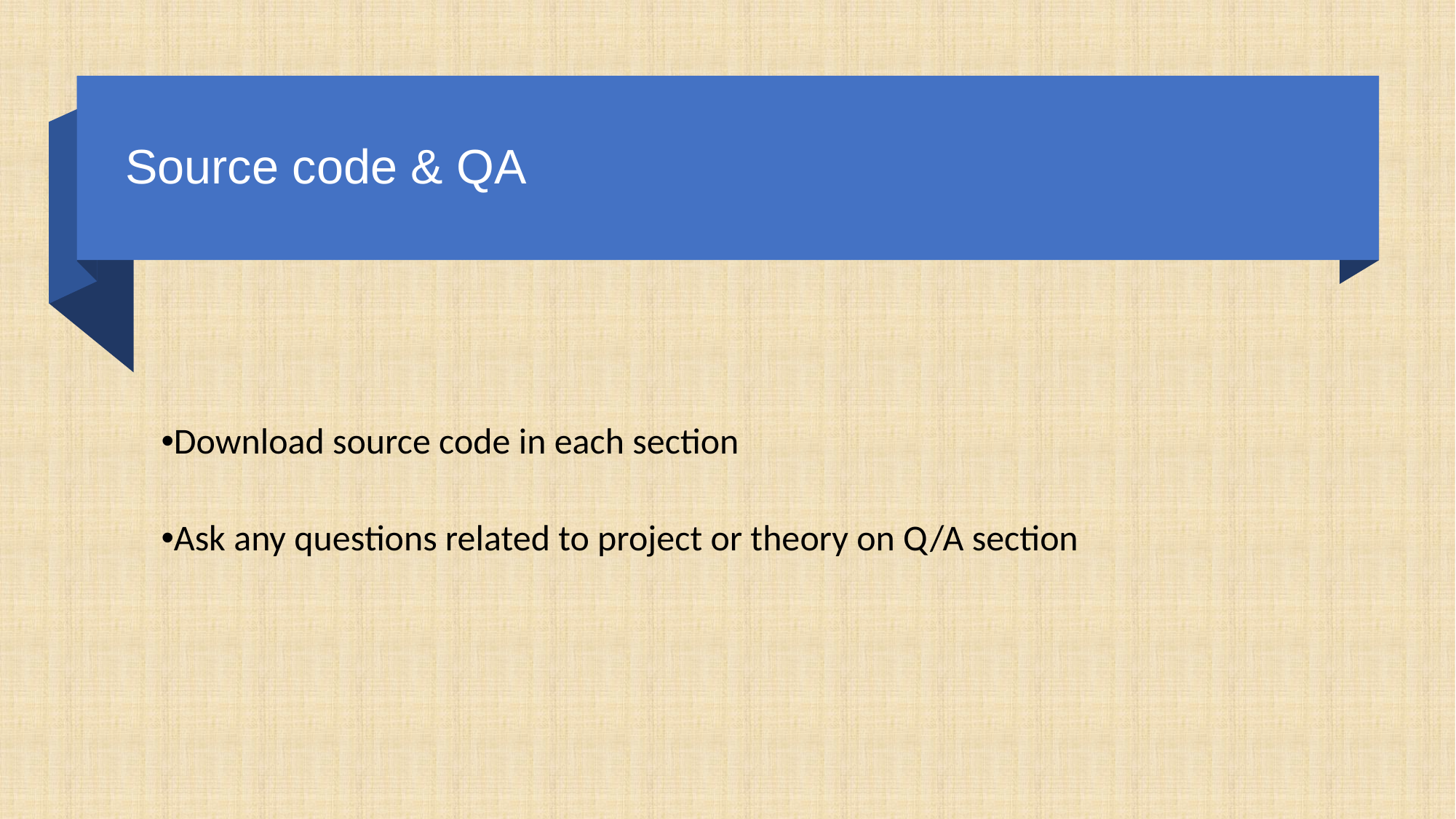

# Source code & QA

Download source code in each section

Ask any questions related to project or theory on Q/A section